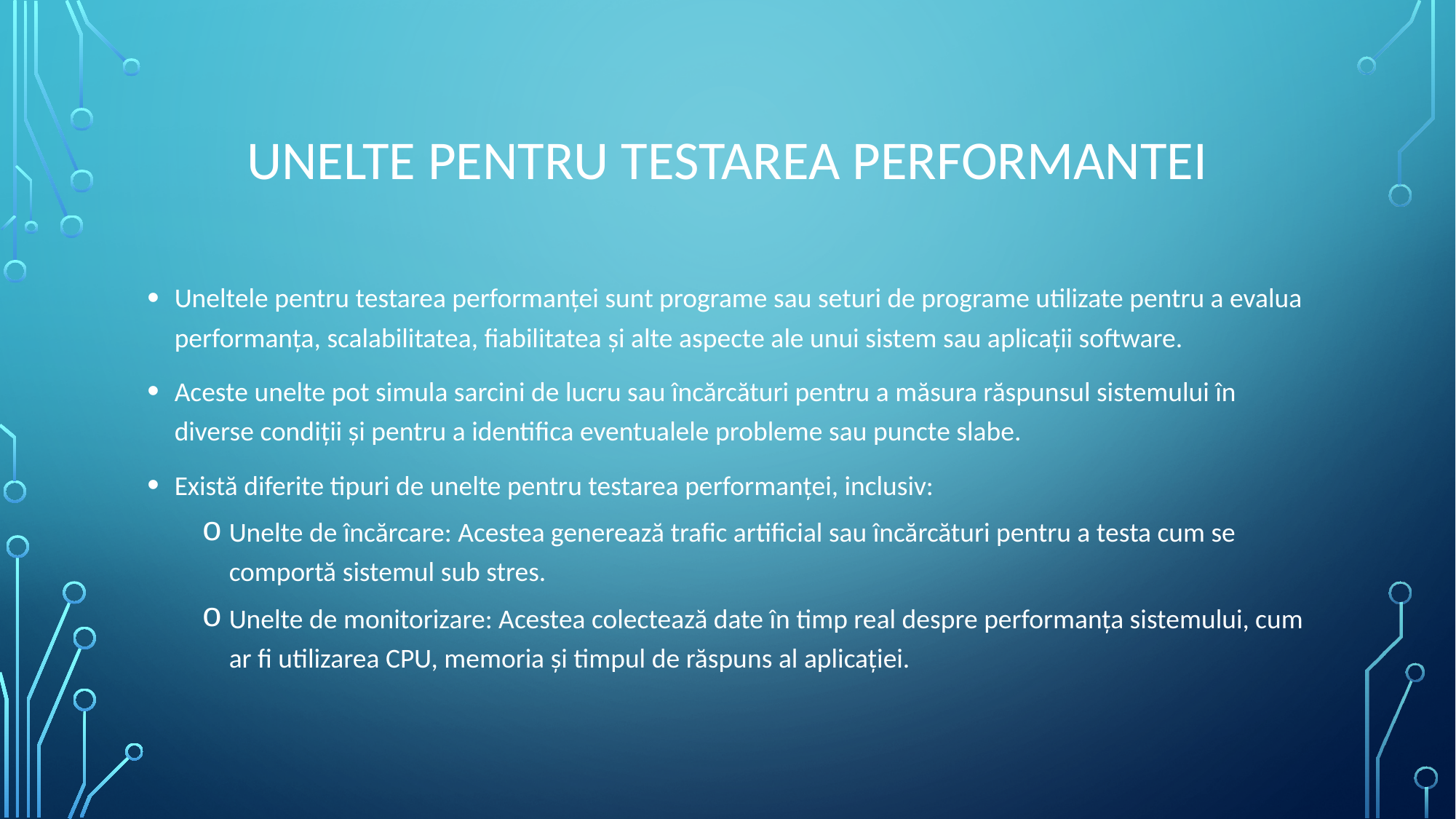

# Unelte pentru testarea performantei
Uneltele pentru testarea performanței sunt programe sau seturi de programe utilizate pentru a evalua performanța, scalabilitatea, fiabilitatea și alte aspecte ale unui sistem sau aplicații software.
Aceste unelte pot simula sarcini de lucru sau încărcături pentru a măsura răspunsul sistemului în diverse condiții și pentru a identifica eventualele probleme sau puncte slabe.
Există diferite tipuri de unelte pentru testarea performanței, inclusiv:
Unelte de încărcare: Acestea generează trafic artificial sau încărcături pentru a testa cum se comportă sistemul sub stres.
Unelte de monitorizare: Acestea colectează date în timp real despre performanța sistemului, cum ar fi utilizarea CPU, memoria și timpul de răspuns al aplicației.